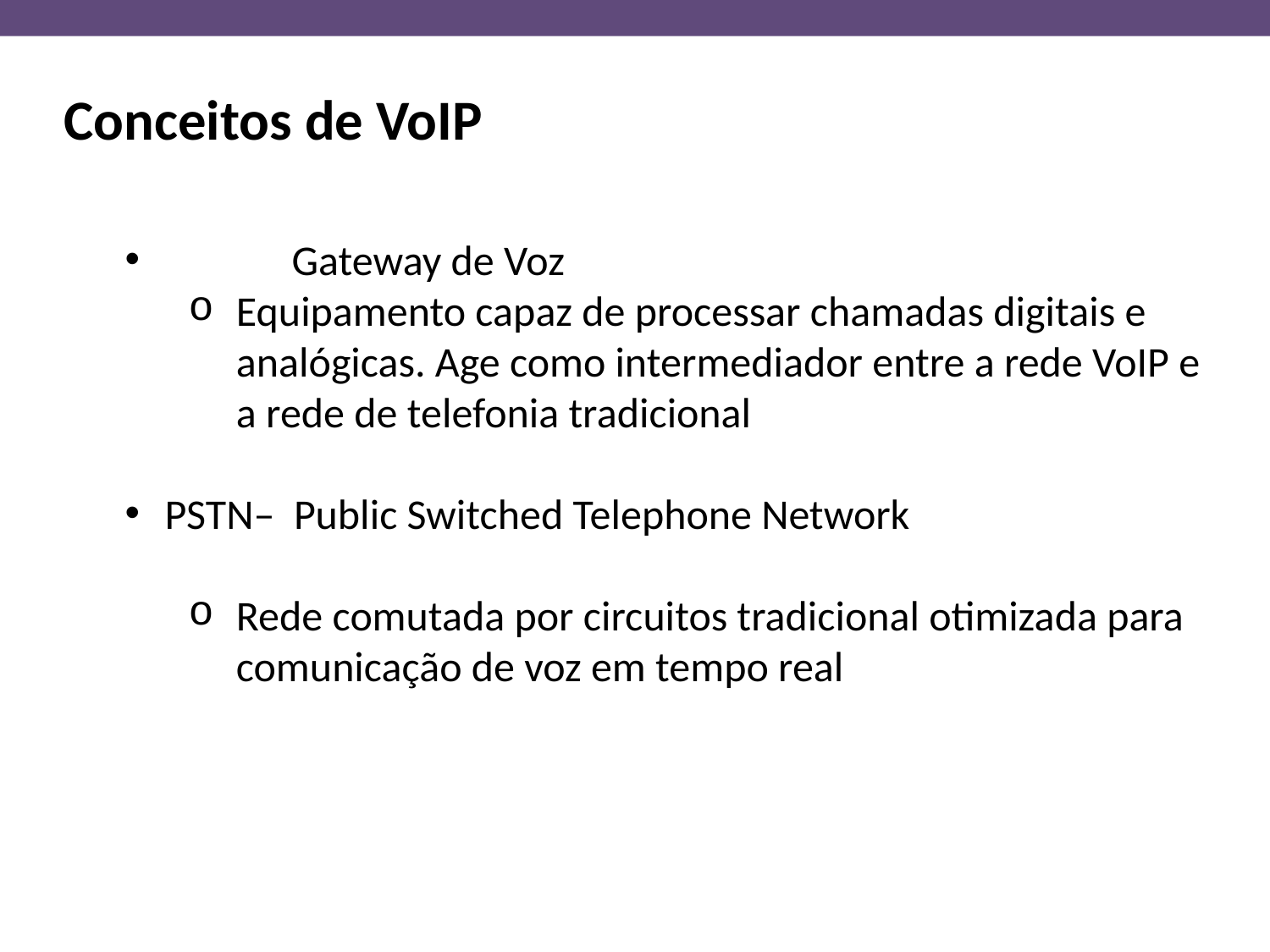

Conceitos de VoIP

	Gateway de Voz
Equipamento capaz de processar chamadas digitais e analógicas. Age como intermediador entre a rede VoIP e a rede de telefonia tradicional

PSTN–  Public Switched Telephone Network

Rede comutada por circuitos tradicional otimizada para comunicação de voz em tempo real